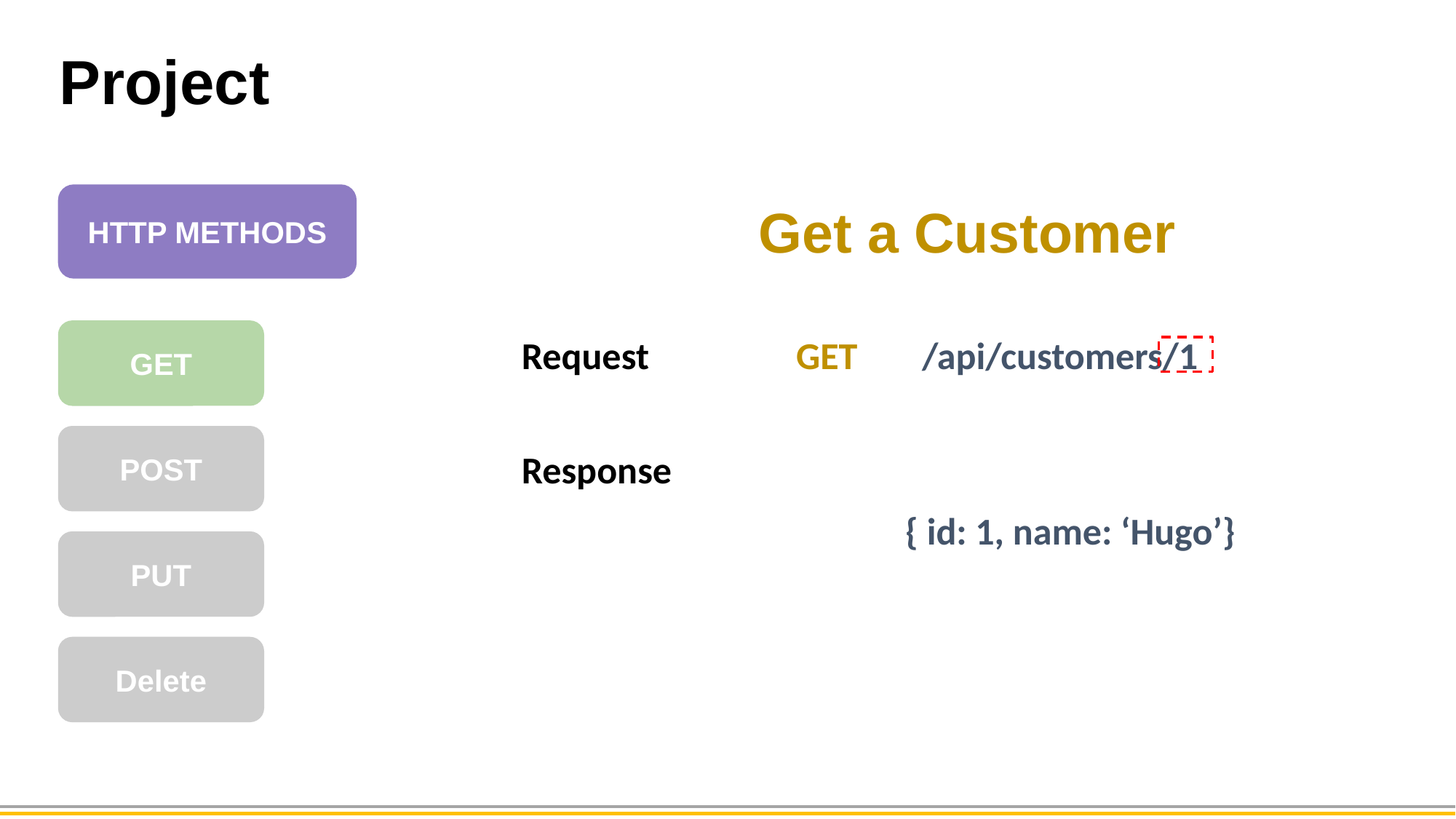

Project
HTTP METHODS
Get a Customer
GET
Request
GET
/api/customers/1

POST
Response

	{ id: 1, name: ‘Hugo’}

PUT
Delete